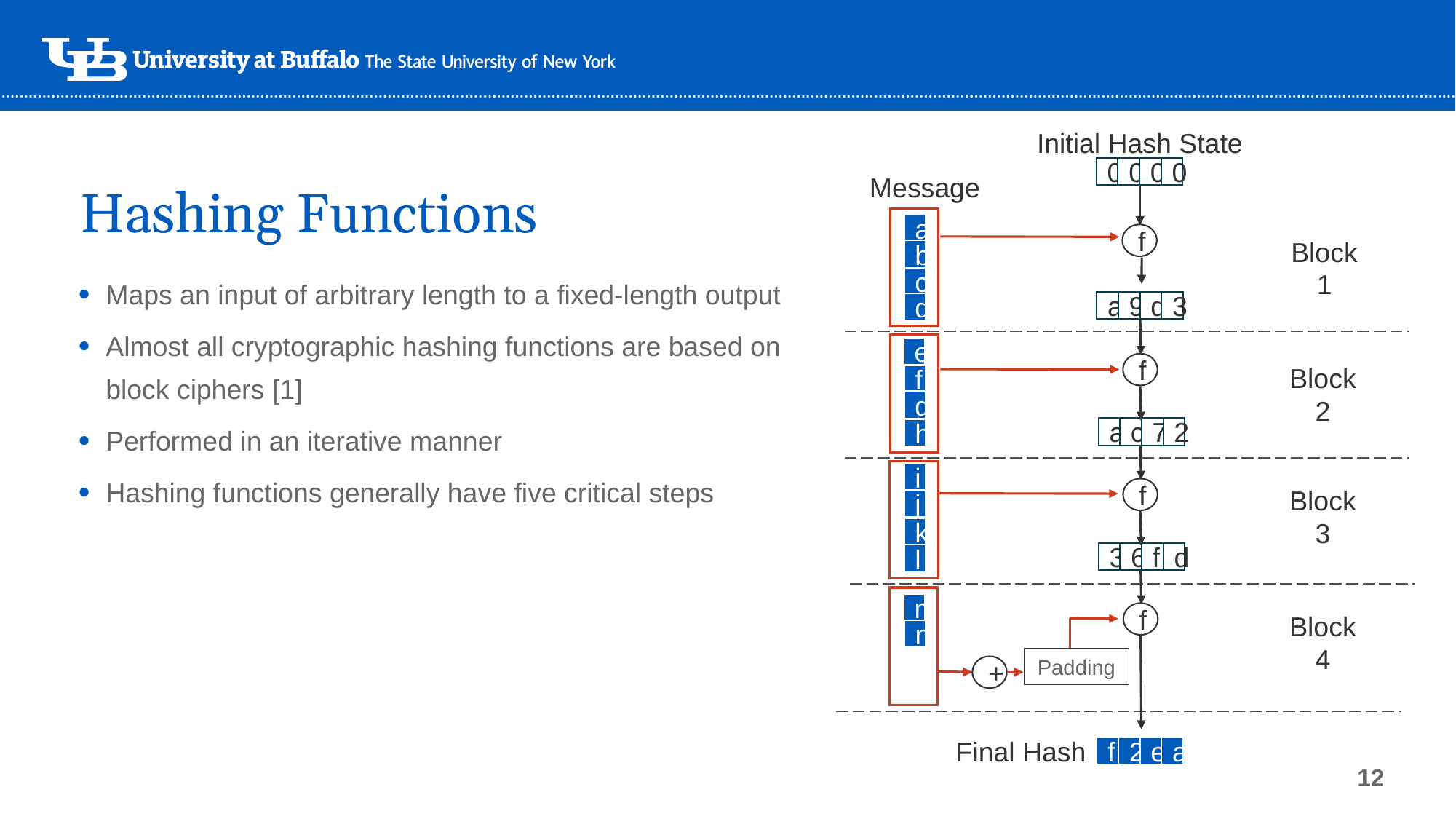

Initial Hash State
0
0
0
0
Message
# Hashing Functions

a
f
Block
1
b
Maps an input of arbitrary length to a fixed-length output
Almost all cryptographic hashing functions are based on block ciphers [1]
Performed in an iterative manner
Hashing functions generally have five critical steps

c
a
9
d
3
d

e
f
Block
2
f
g
a
c
7
2
h

i
Block
3
f
j
k
3
6
f
d
l

m
f
Block
4
n
Padding
+
Final Hash
f
2
e
a
12